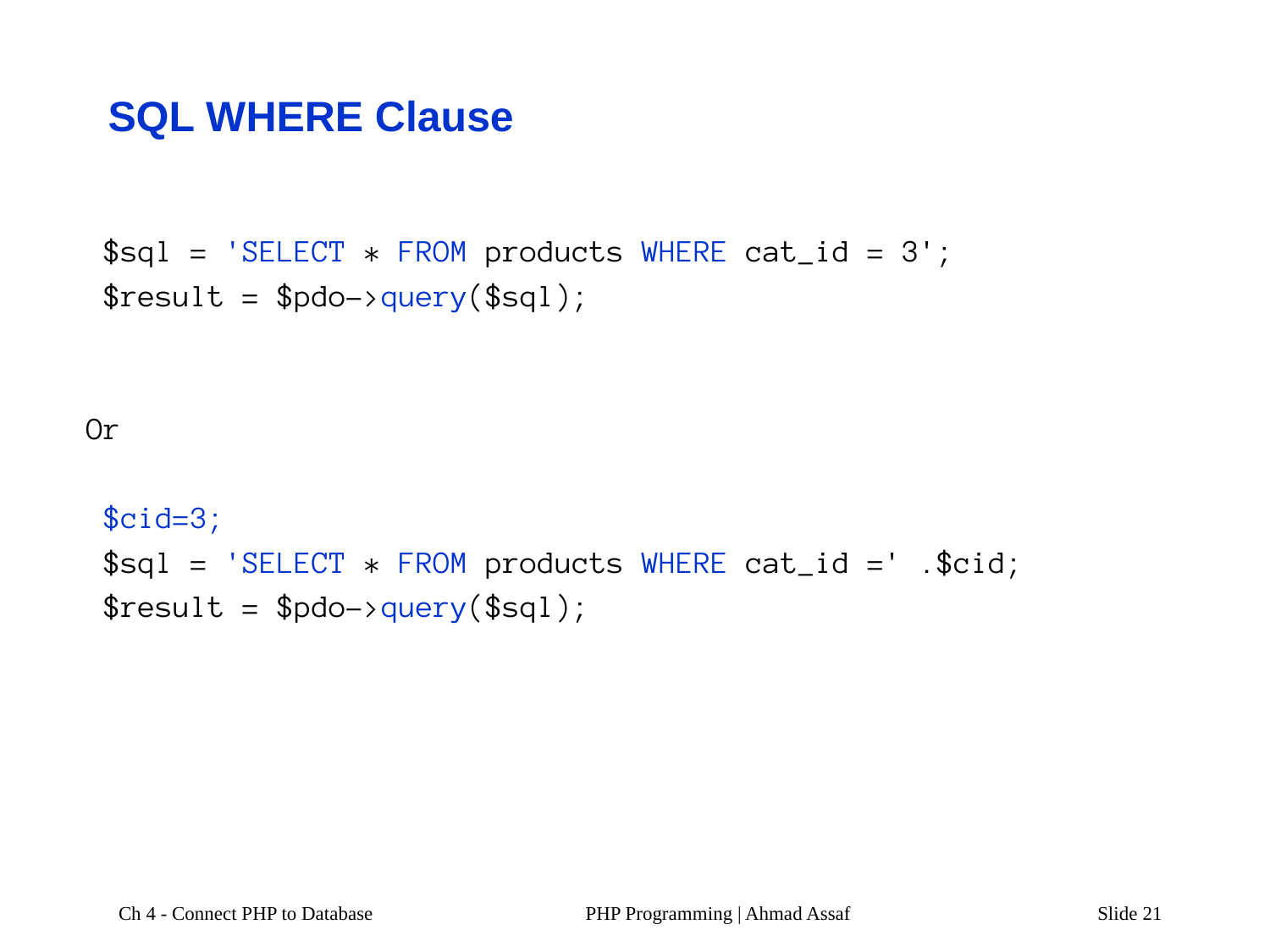

# SQL WHERE Clause

 $sql = 'SELECT * FROM products WHERE cat_id = 3';
 $result = $pdo->query($sql);

Or

 $cid=3;
 $sql = 'SELECT * FROM products WHERE cat_id =' .$cid;
 $result = $pdo->query($sql);

$cid=3;
 //select query
 $sql = 'SELECT * FROM products WHERE cat_id = ?';
 $result = $pdo->prepare($sql);
 $result->execute([$cid]);
Ch 4 - Connect PHP to Database
PHP Programming | Ahmad Assaf

Slide 21